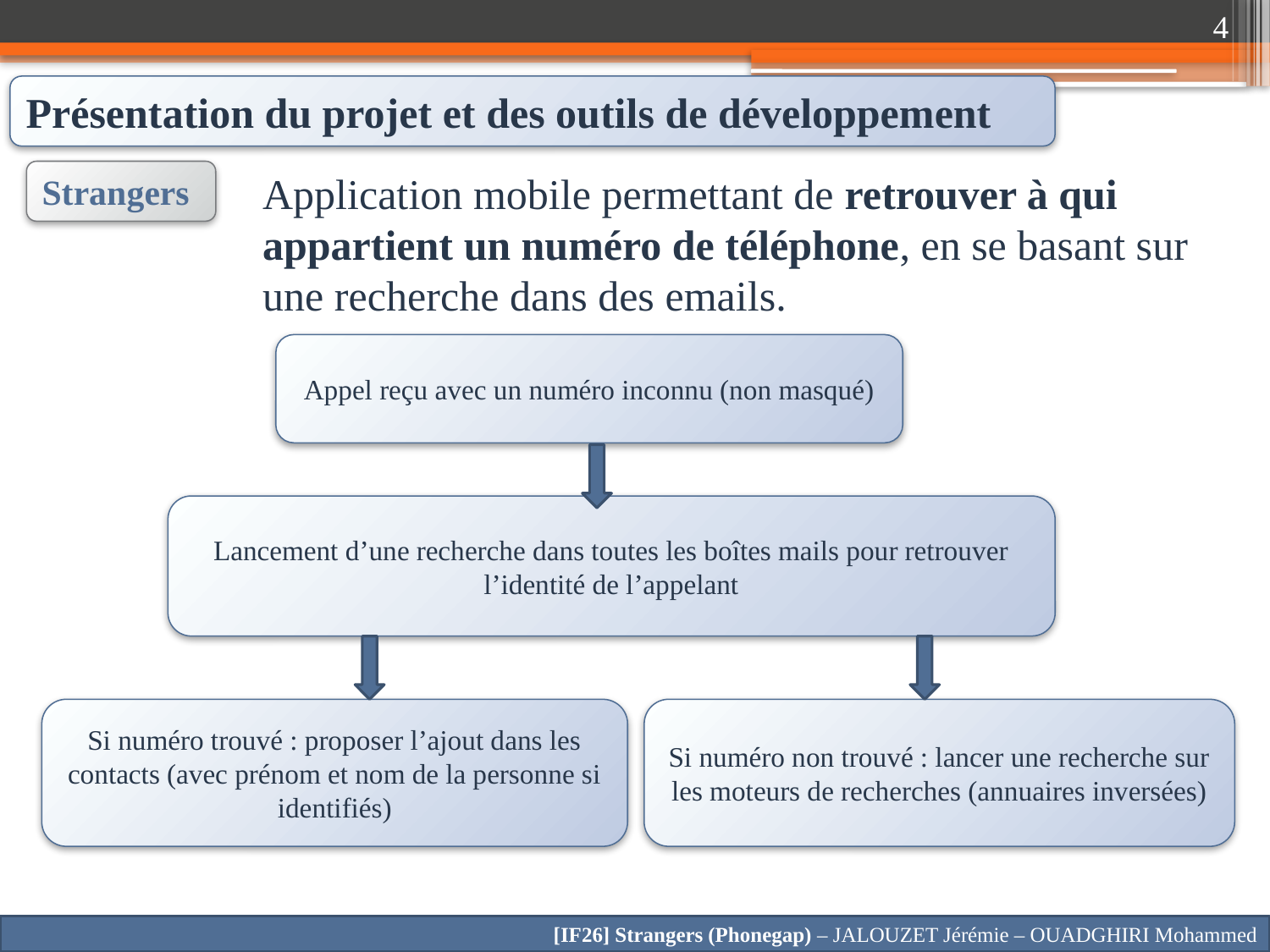

4
Présentation du projet et des outils de développement
Strangers
Application mobile permettant de retrouver à qui appartient un numéro de téléphone, en se basant sur une recherche dans des emails.

Appel reçu avec un numéro inconnu (non masqué)

Lancement d’une recherche dans toutes les boîtes mails pour retrouver l’identité de l’appelant

Si numéro trouvé : proposer l’ajout dans les contacts (avec prénom et nom de la personne si identifiés)
Si numéro non trouvé : lancer une recherche sur les moteurs de recherches (annuaires inversées)
[IF26] Strangers (Phonegap) – JALOUZET Jérémie – OUADGHIRI Mohammed